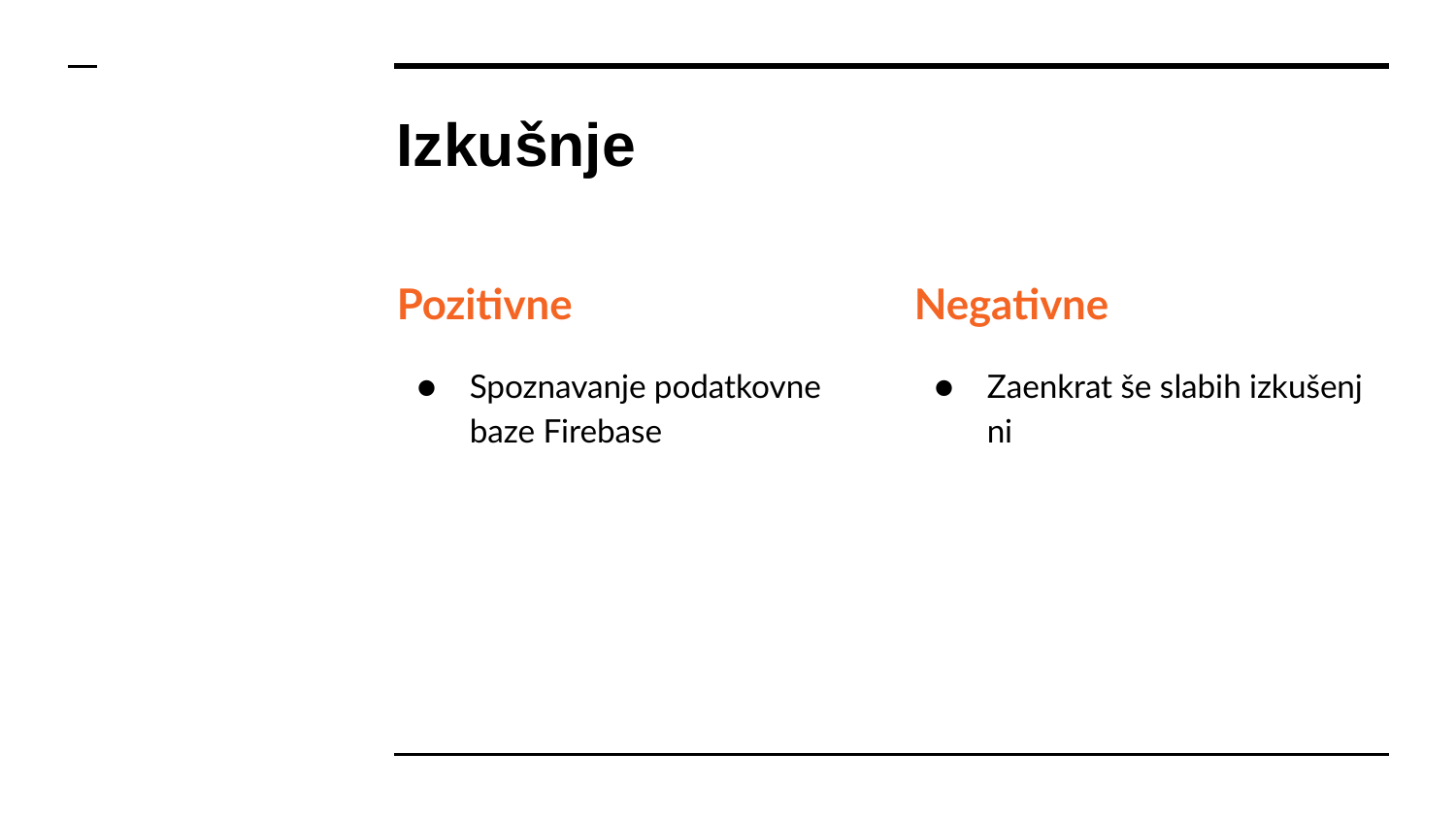

# Izkušnje
Pozitivne
Spoznavanje podatkovne baze Firebase
Negativne
Zaenkrat še slabih izkušenj ni